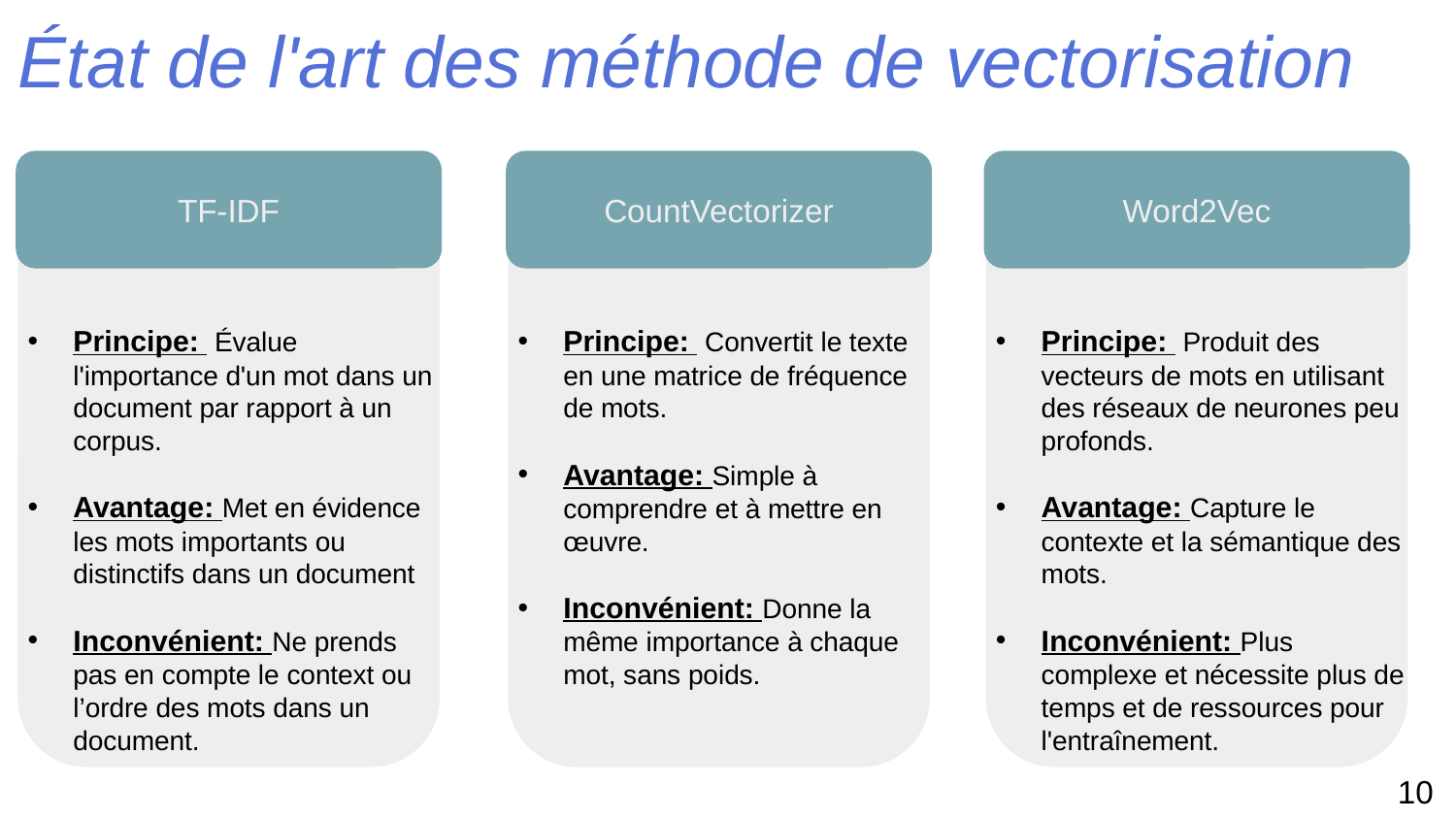

État de l'art des méthode de vectorisation

TF-IDF

Principe:  Évalue l'importance d'un mot dans un document par rapport à un corpus.

Avantage: Met en évidence les mots importants ou distinctifs dans un document

Inconvénient: Ne prends pas en compte le context ou l’ordre des mots dans un document.

CountVectorizer

Principe:  Convertit le texte en une matrice de fréquence de mots.

Avantage: Simple à comprendre et à mettre en œuvre.

Inconvénient: Donne la même importance à chaque mot, sans poids.

Word2Vec

Principe:  Produit des vecteurs de mots en utilisant des réseaux de neurones peu profonds.

Avantage: Capture le contexte et la sémantique des mots.

Inconvénient: Plus complexe et nécessite plus de temps et de ressources pour l'entraînement.

10